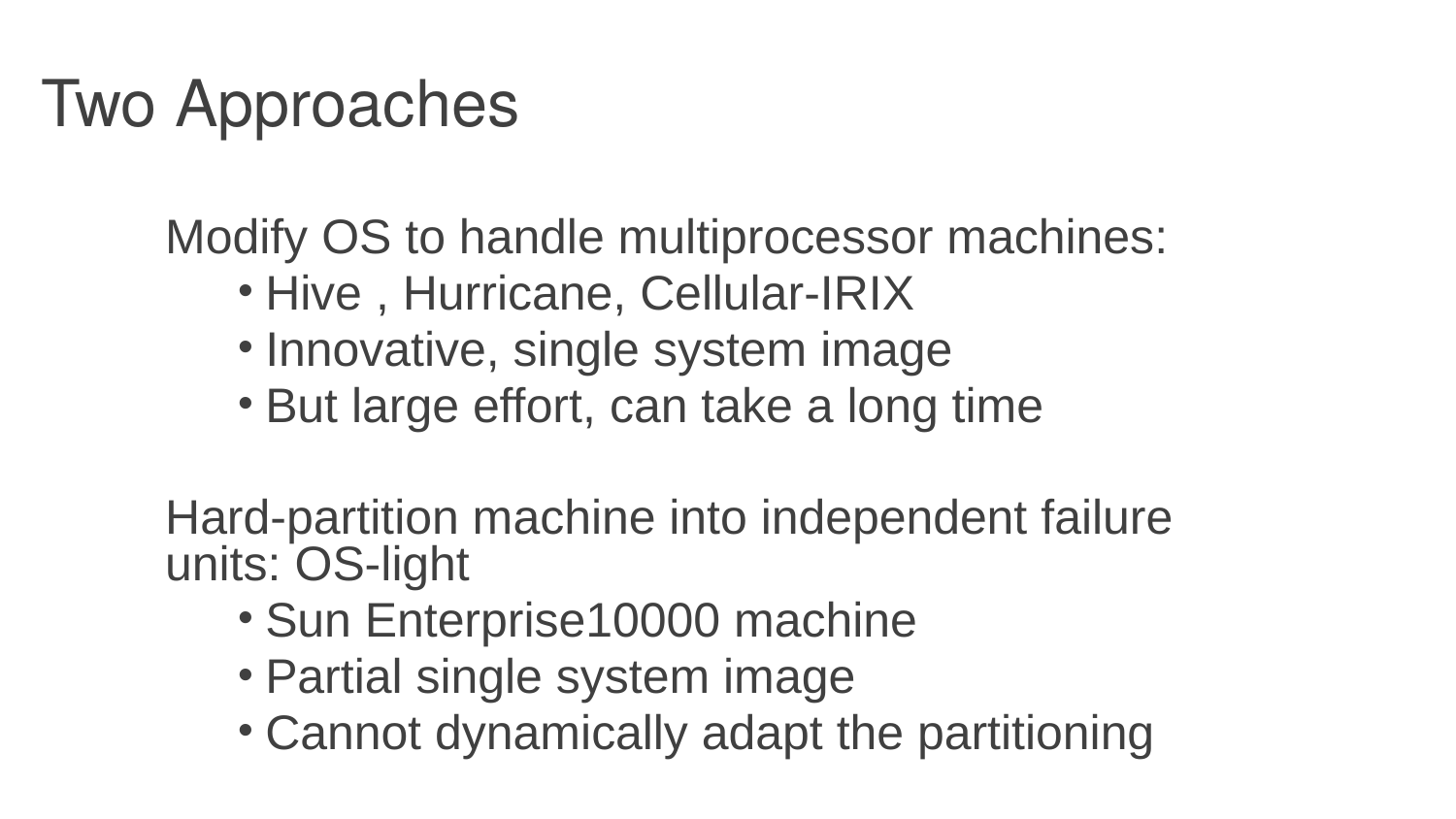

# Two Approaches
Modify OS to handle multiprocessor machines:
Hive , Hurricane, Cellular-IRIX
Innovative, single system image
But large effort, can take a long time

Hard-partition machine into independent failure units: OS-light
Sun Enterprise10000 machine
Partial single system image
Cannot dynamically adapt the partitioning